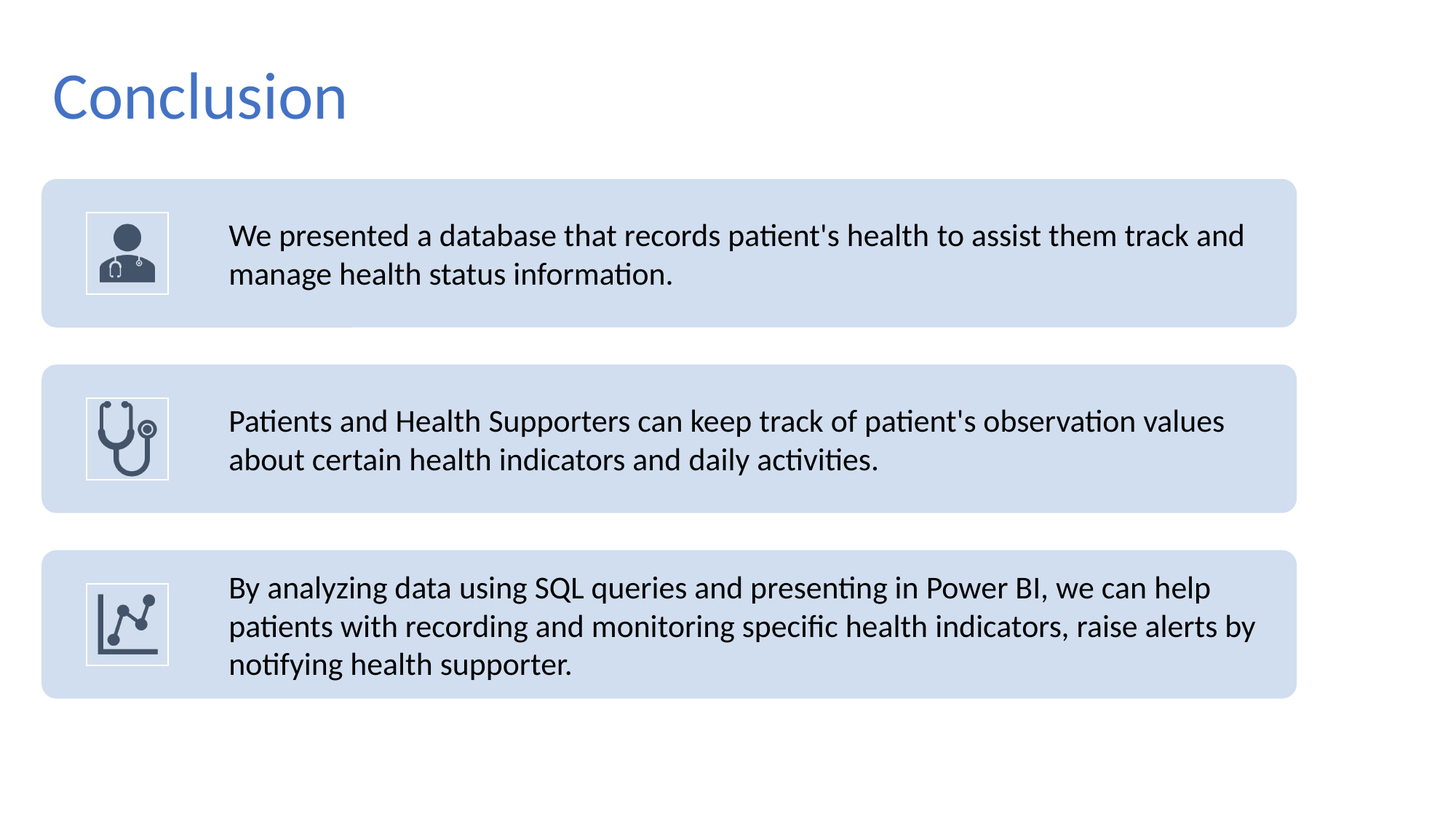

# Conclusion
We presented a database that records patient's health to assist them track and manage health status information.
Patients and Health Supporters can keep track of patient's observation values about certain health indicators and daily activities.
By analyzing data using SQL queries and presenting in Power BI, we can help patients with recording and monitoring specific health indicators, raise alerts by notifying health supporter.